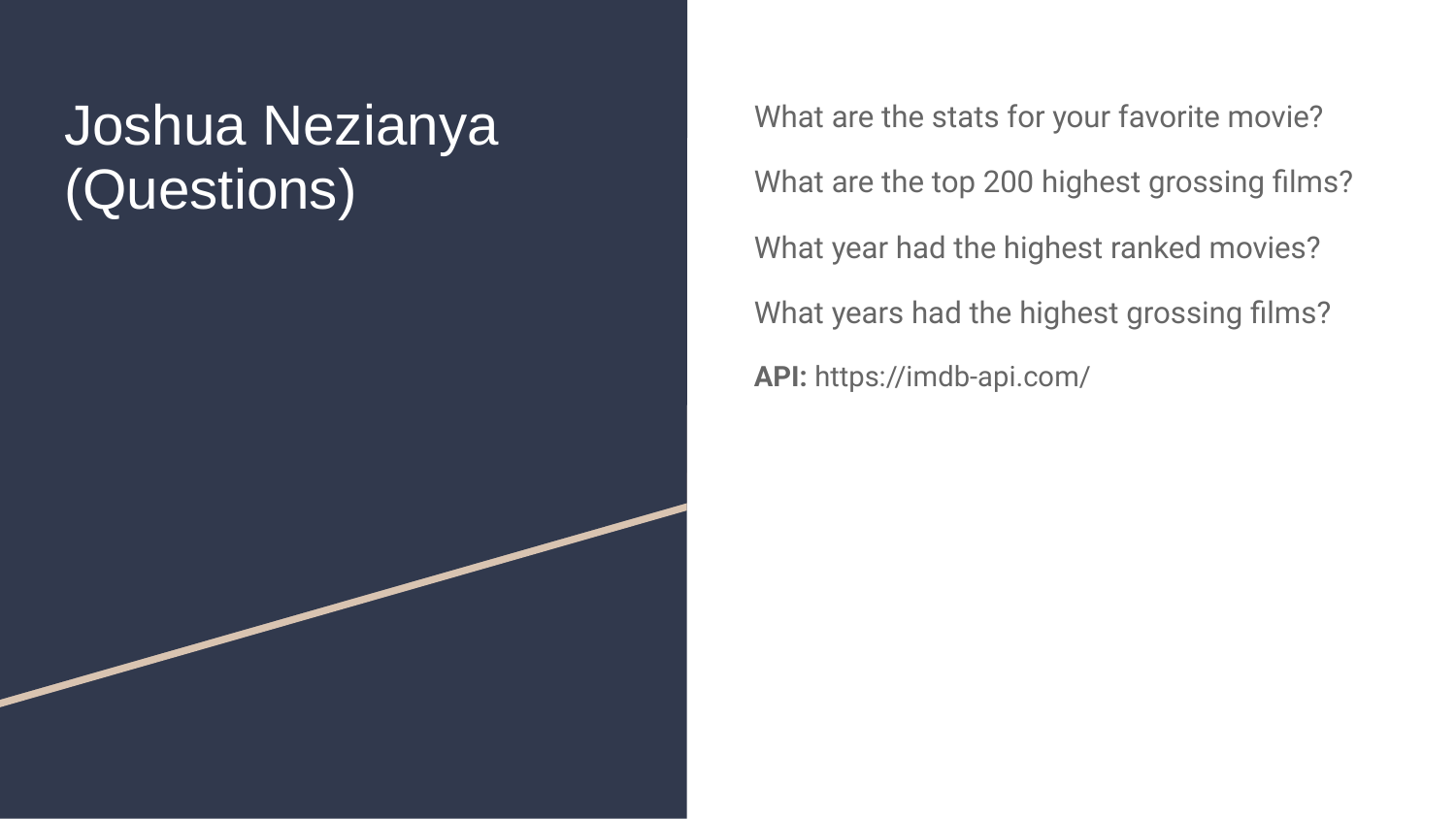

# Joshua Nezianya
(Questions)
What are the stats for your favorite movie?
What are the top 200 highest grossing films?
What year had the highest ranked movies?
What years had the highest grossing films?
API: https://imdb-api.com/